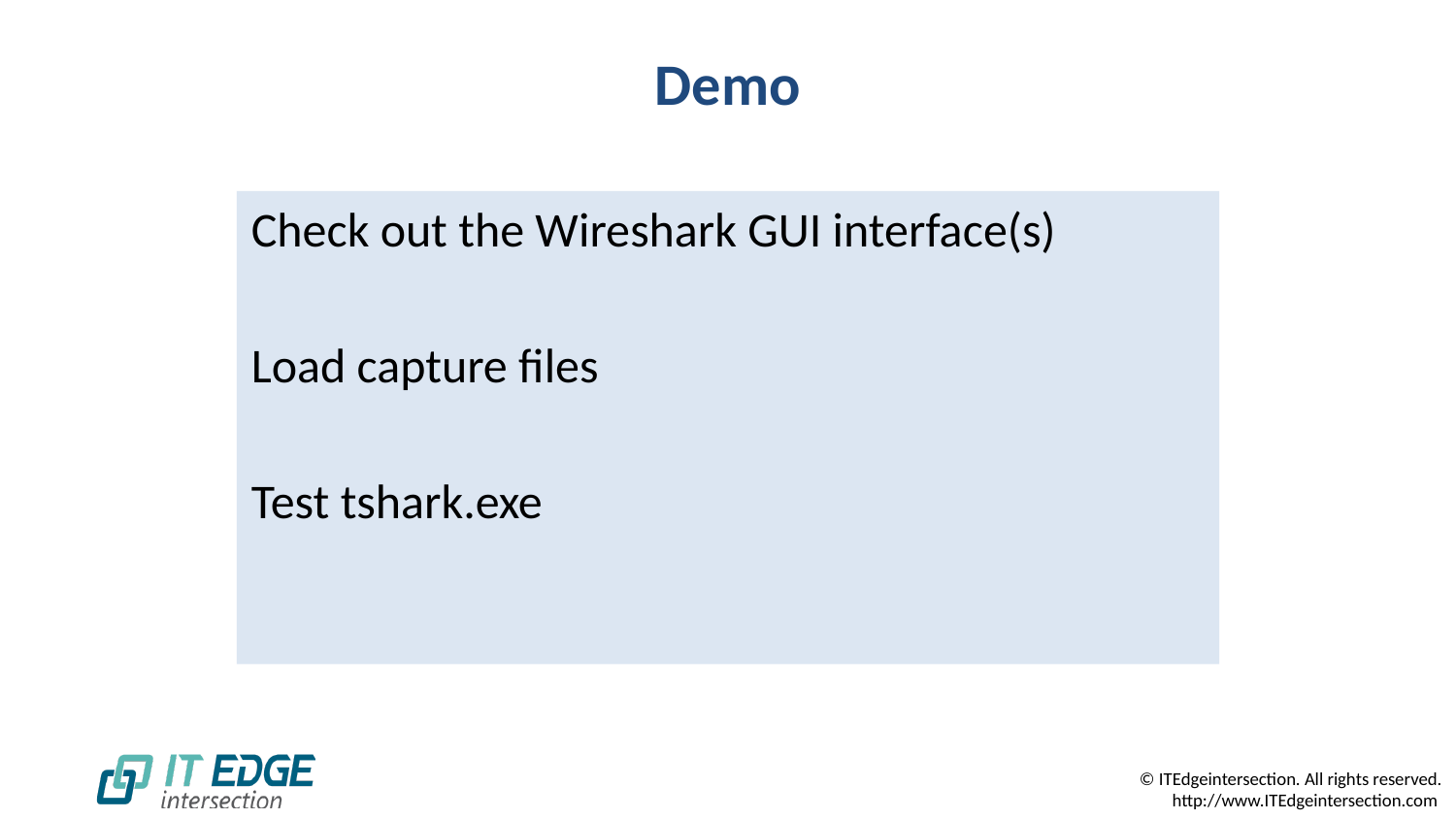

# Demo
Check out the Wireshark GUI interface(s)

Load capture files

Test tshark.exe